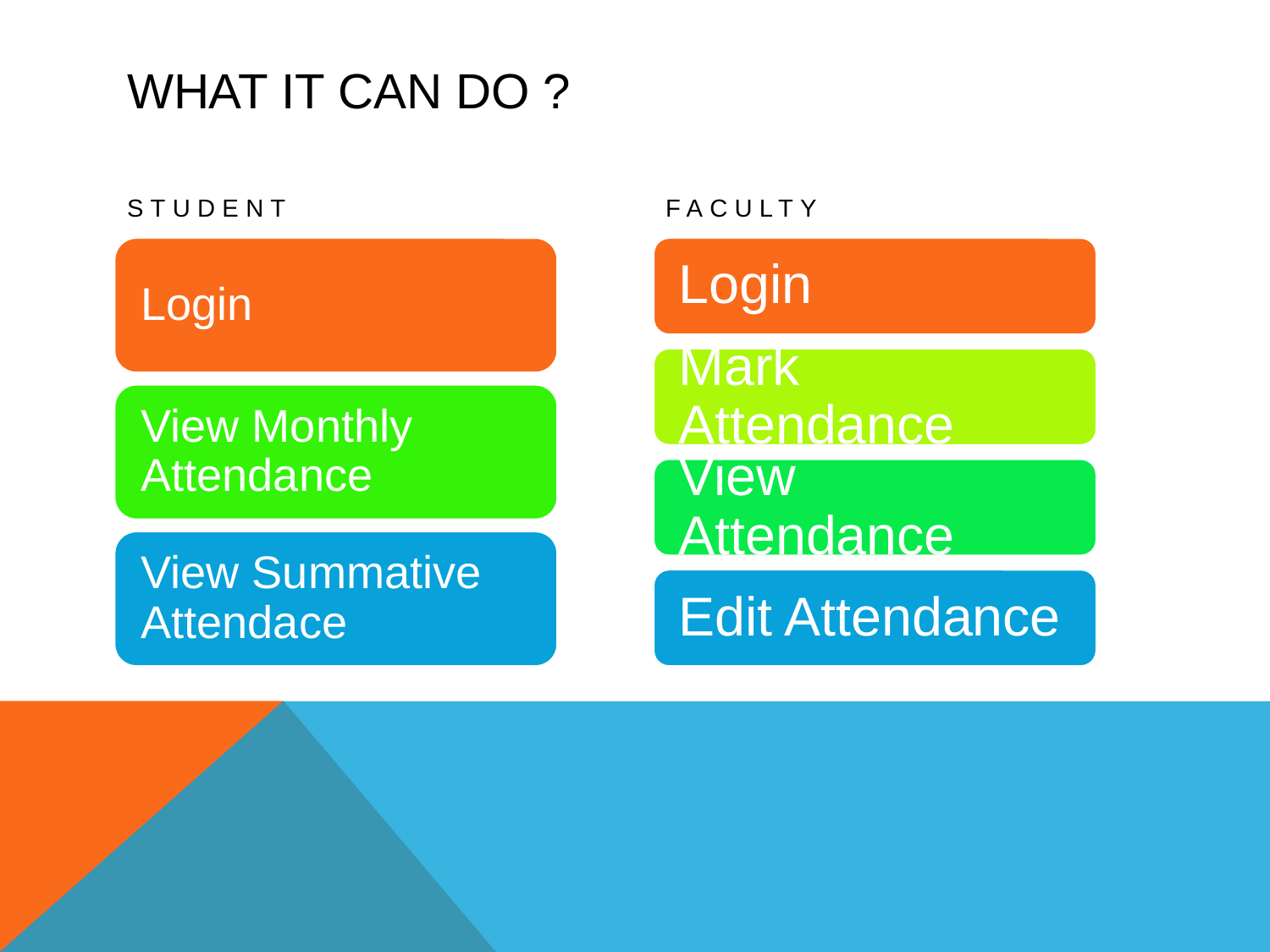

# What it can do ?
STUDENT
faculty
Login
View Monthly Attendance
View Summative Attendace
Login
Mark Attendance
View Attendance
Edit Attendance